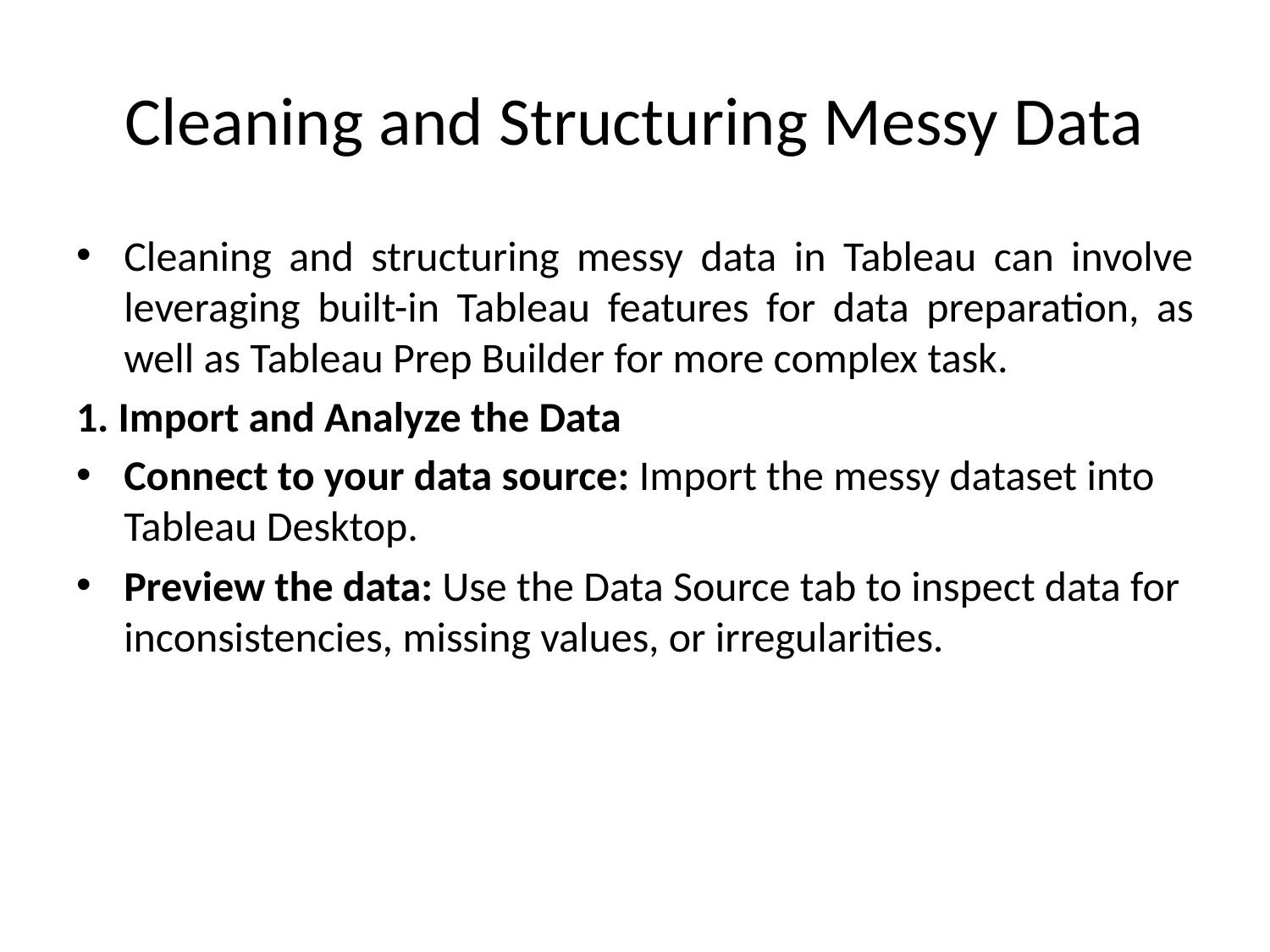

# Cleaning and Structuring Messy Data
Cleaning and structuring messy data in Tableau can involve leveraging built-in Tableau features for data preparation, as well as Tableau Prep Builder for more complex task.
1. Import and Analyze the Data
Connect to your data source: Import the messy dataset into Tableau Desktop.
Preview the data: Use the Data Source tab to inspect data for inconsistencies, missing values, or irregularities.